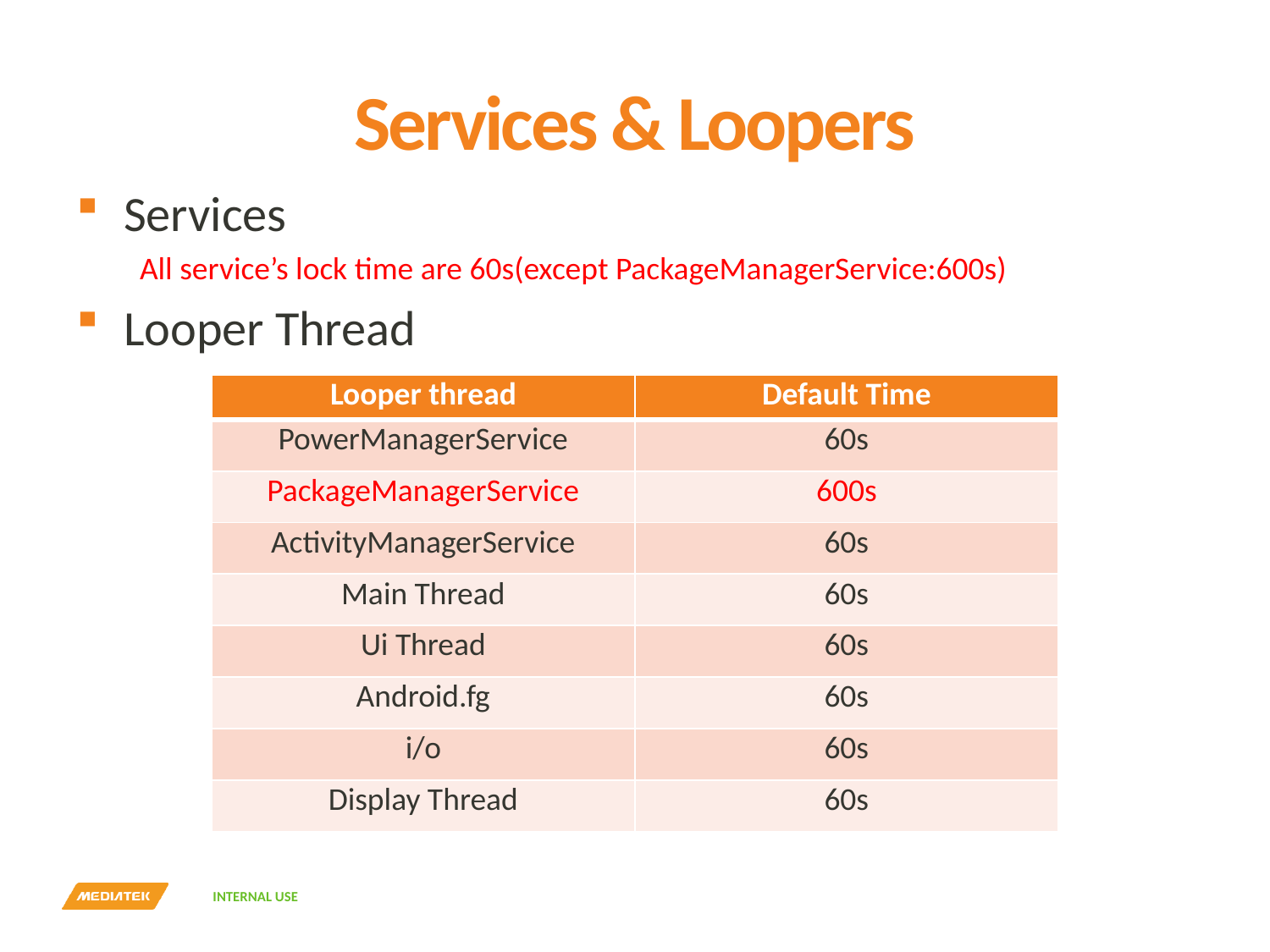

# Services & Loopers
Services
All service’s lock time are 60s(except PackageManagerService:600s)
Looper Thread

| Looper thread | Default Time |
| --- | --- |
| PowerManagerService | 60s |
| PackageManagerService | 600s |
| ActivityManagerService | 60s |
| Main Thread | 60s |
| Ui Thread | 60s |
| Android.fg | 60s |
| i/o | 60s |
| Display Thread | 60s |